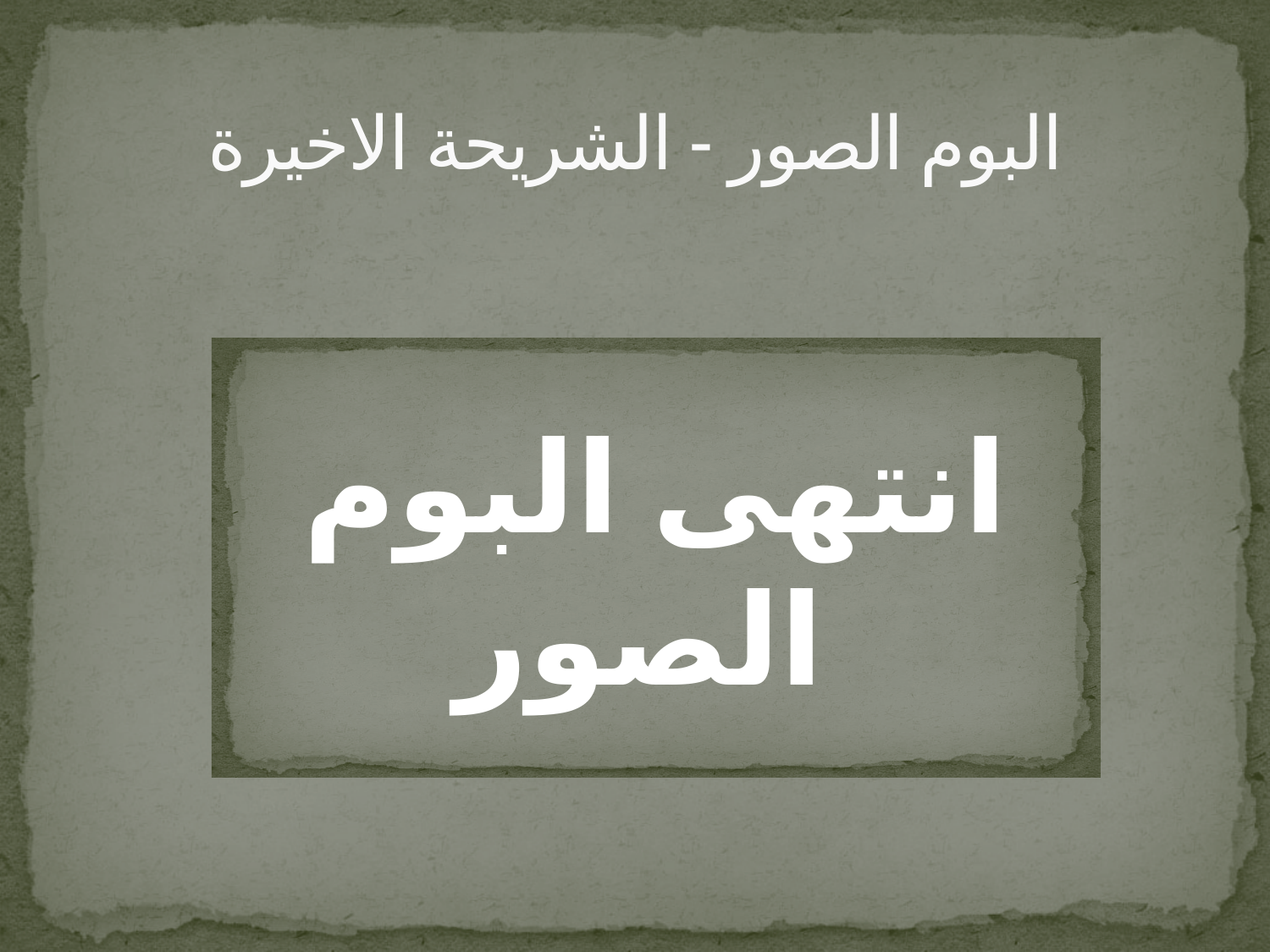

# البوم الصور - الشريحة الاخيرة
انتهى البوم الصور